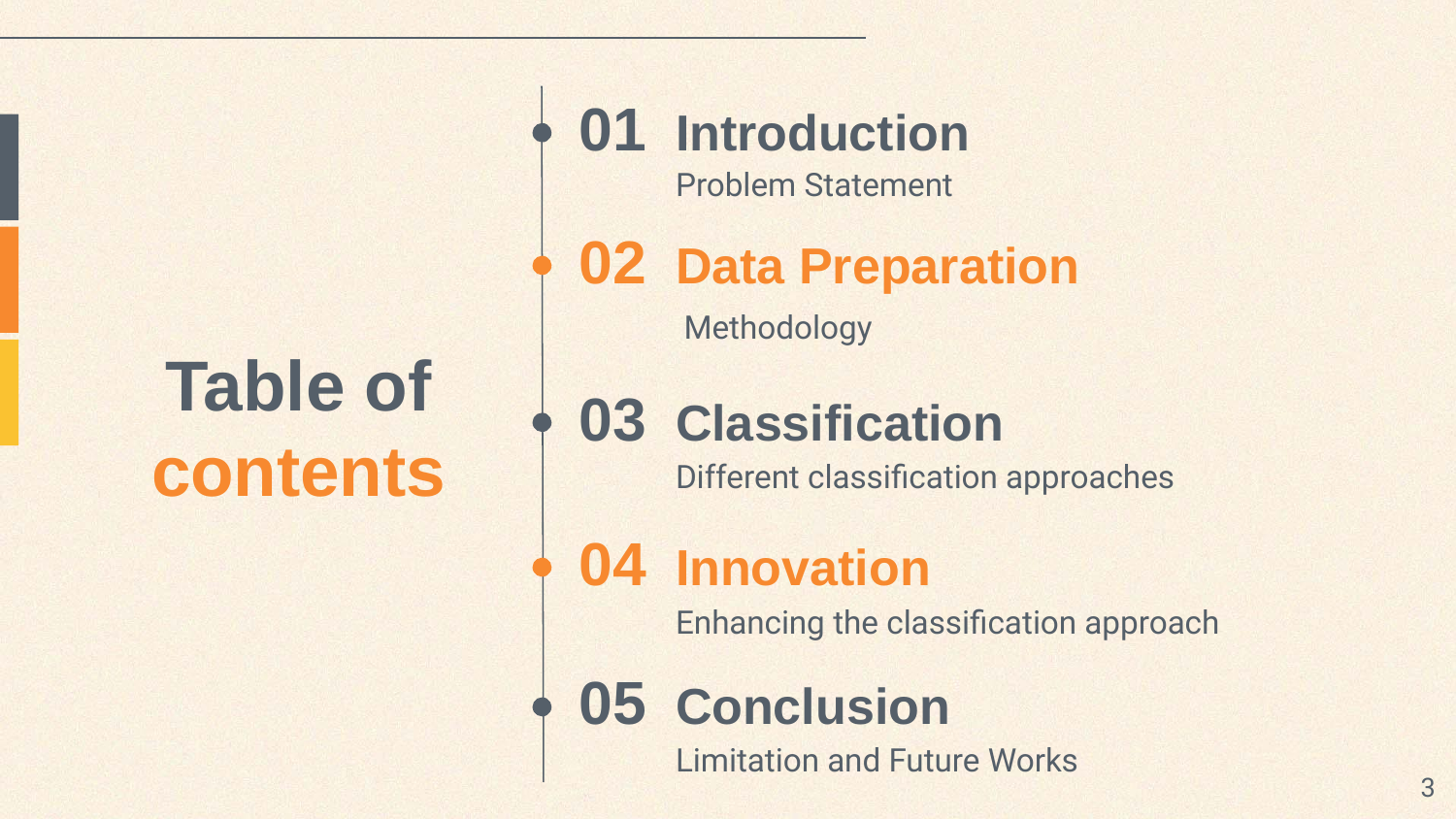

# Introduction
01

Problem Statement

Data Preparation

02

Methodology
Table of contents
Classification
03

Different classification approaches
Innovation
04

Enhancing the classification approach
Conclusion
05

Limitation and Future Works
3